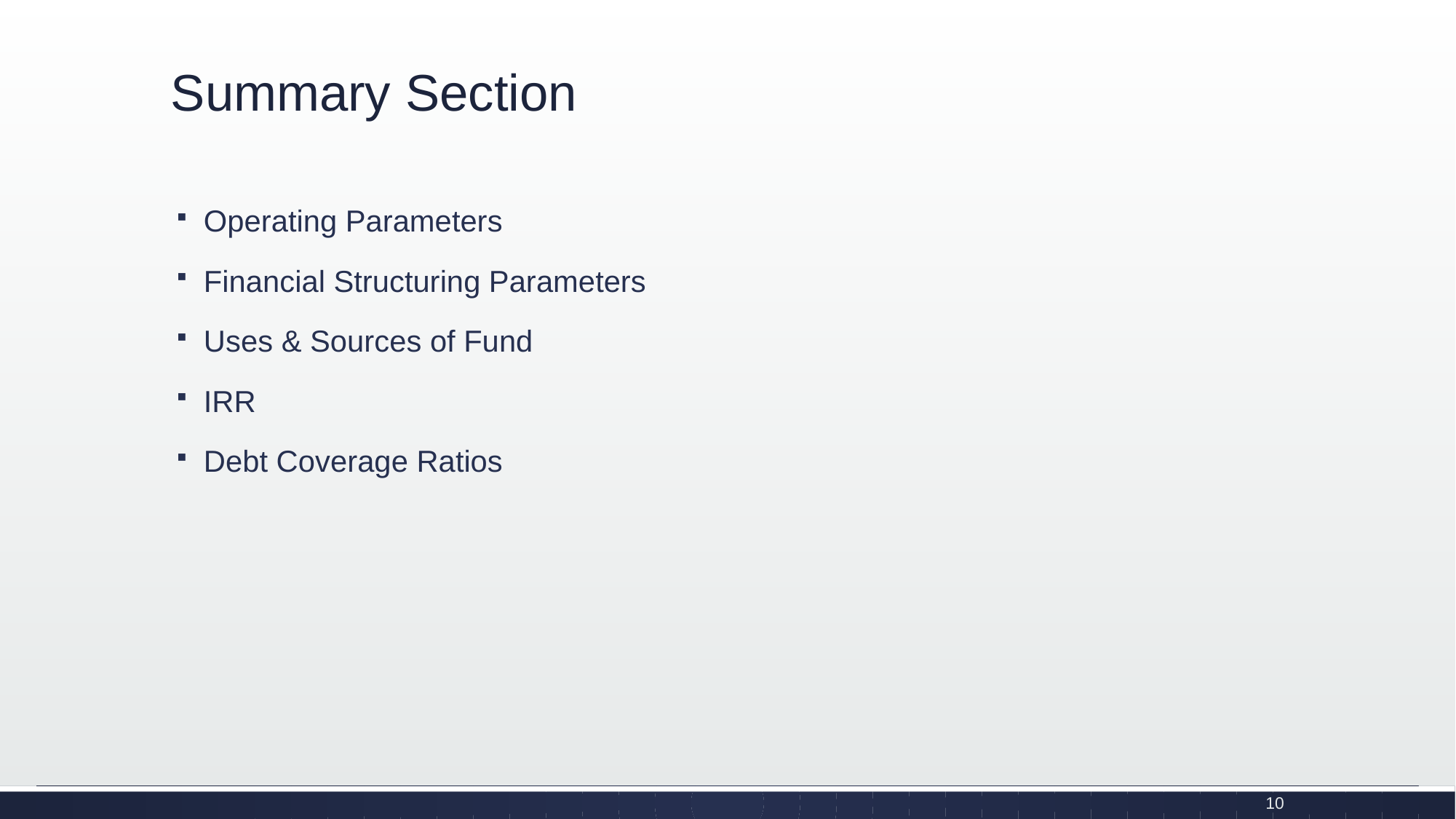

# Summary Section
Operating Parameters
Financial Structuring Parameters
Uses & Sources of Fund
IRR
Debt Coverage Ratios

10